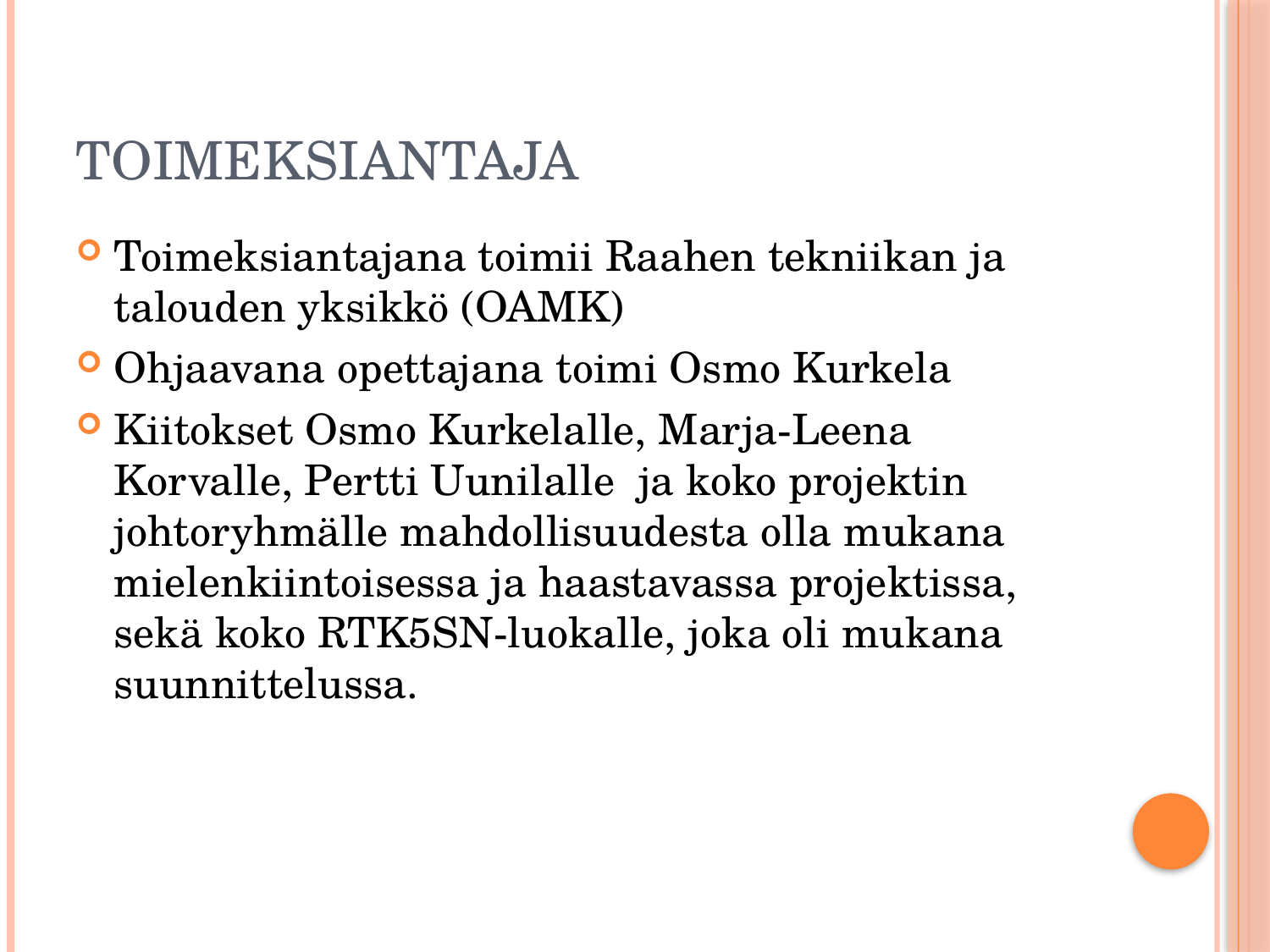

# toimeksiantaja
Toimeksiantajana toimii Raahen tekniikan ja talouden yksikkö (OAMK)
Ohjaavana opettajana toimi Osmo Kurkela
Kiitokset Osmo Kurkelalle, Marja-Leena Korvalle, Pertti Uunilalle  ja koko projektin johtoryhmälle mahdollisuudesta olla mukana mielenkiintoisessa ja haastavassa projektissa, sekä koko RTK5SN-luokalle, joka oli mukana suunnittelussa.